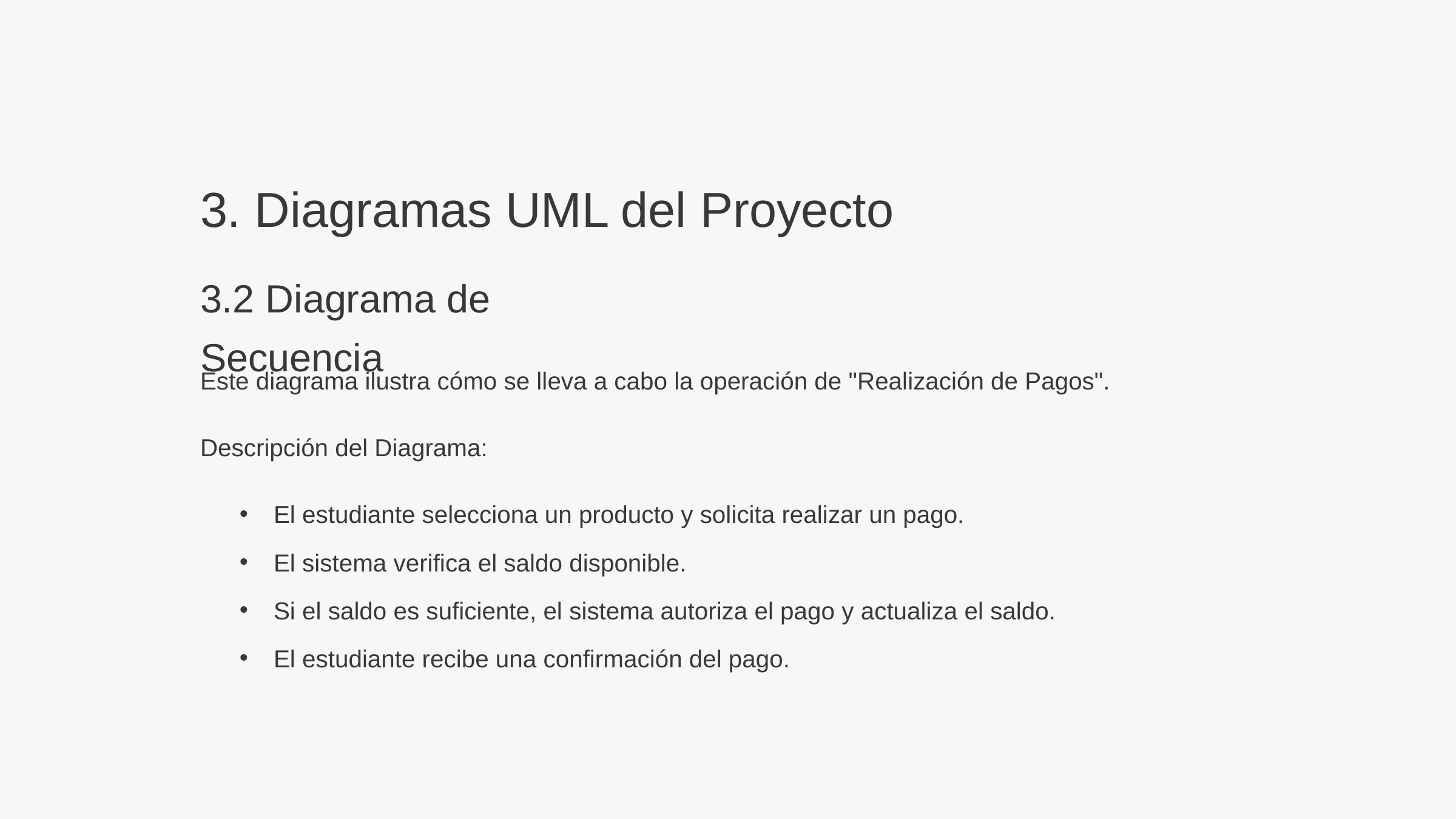

3. Diagramas UML del Proyecto
3.2 Diagrama de Secuencia
Este diagrama ilustra cómo se lleva a cabo la operación de "Realización de Pagos".
Descripción del Diagrama:
El estudiante selecciona un producto y solicita realizar un pago.
El sistema verifica el saldo disponible.
Si el saldo es suficiente, el sistema autoriza el pago y actualiza el saldo.
El estudiante recibe una confirmación del pago.